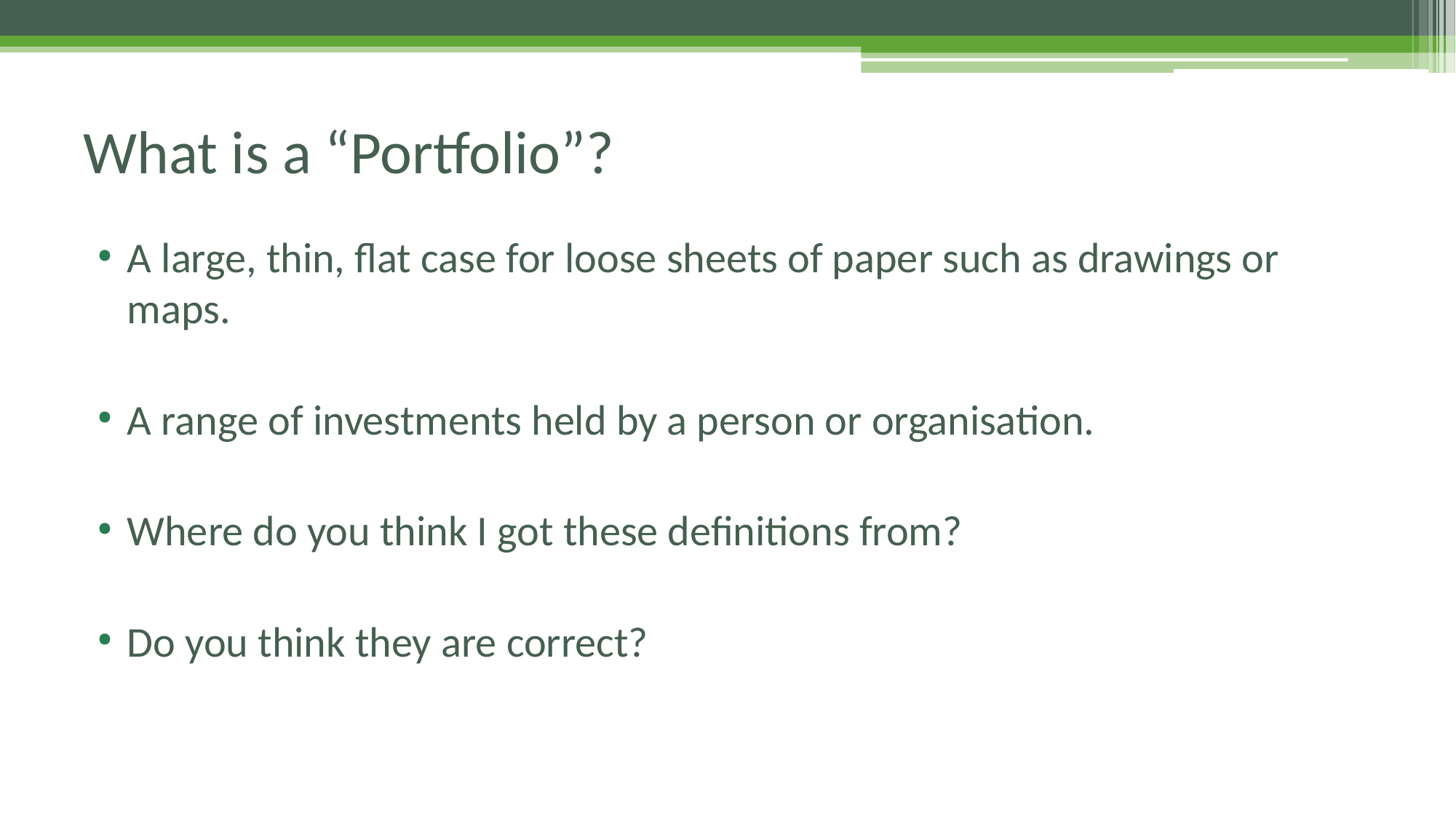

# What is a “Portfolio”?
A large, thin, flat case for loose sheets of paper such as drawings or maps.

A range of investments held by a person or organisation.

Where do you think I got these definitions from?

Do you think they are correct?